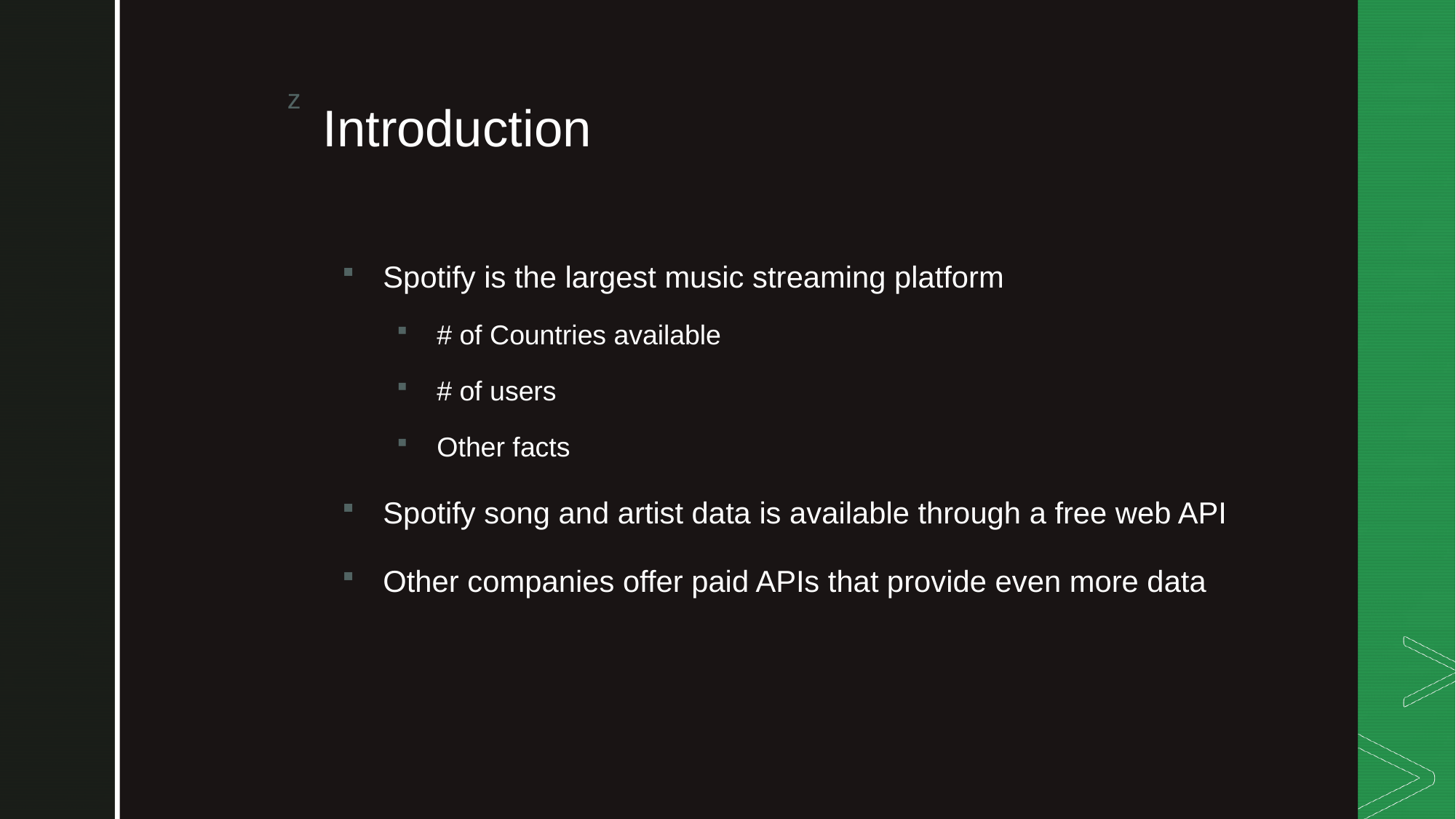

# Introduction
Spotify is the largest music streaming platform
# of Countries available
# of users
Other facts
Spotify song and artist data is available through a free web API
Other companies offer paid APIs that provide even more data